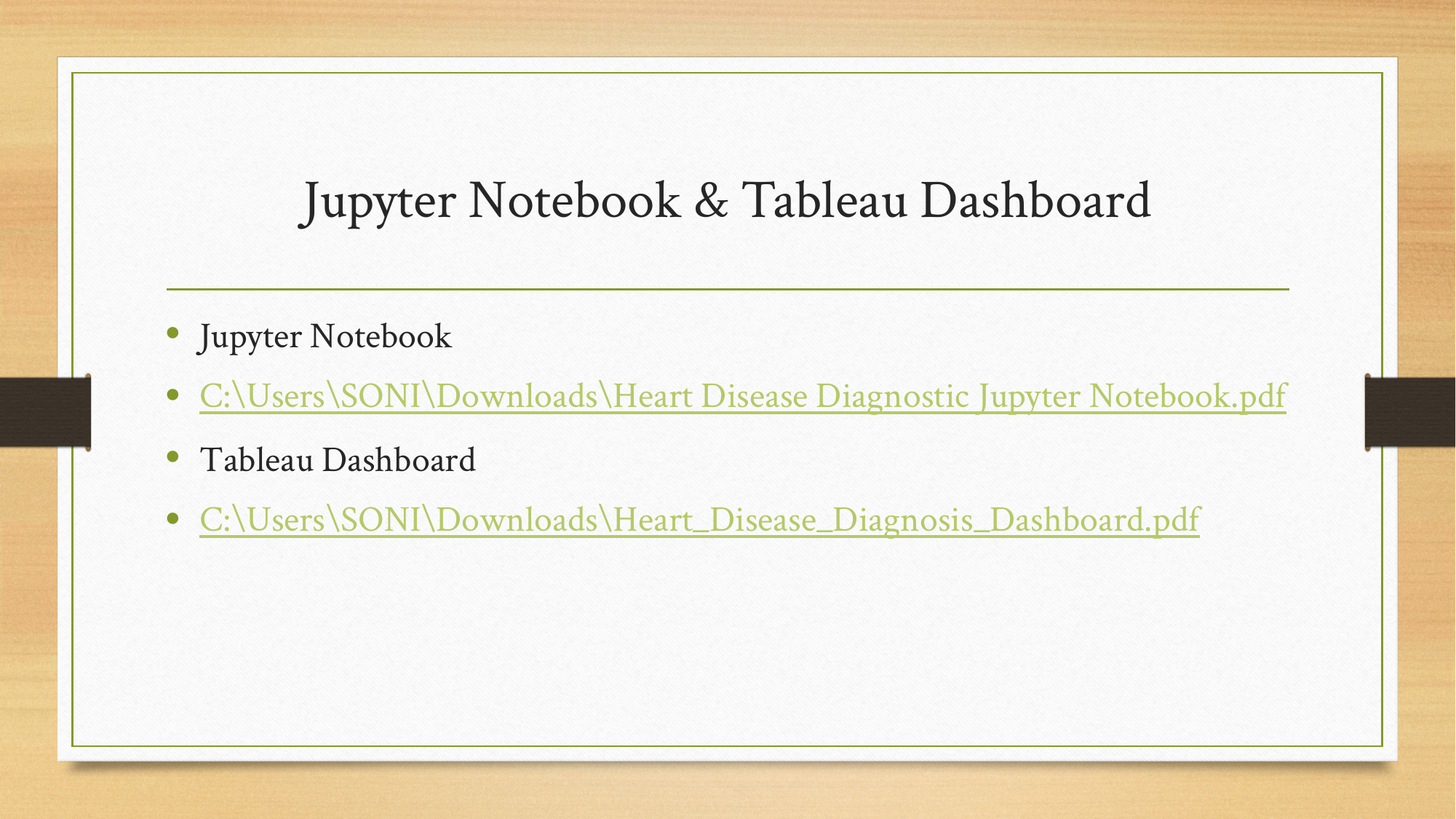

# Jupyter Notebook & Tableau Dashboard
Jupyter Notebook
C:\Users\SONI\Downloads\Heart Disease Diagnostic Jupyter Notebook.pdf
Tableau Dashboard
C:\Users\SONI\Downloads\Heart_Disease_Diagnosis_Dashboard.pdf